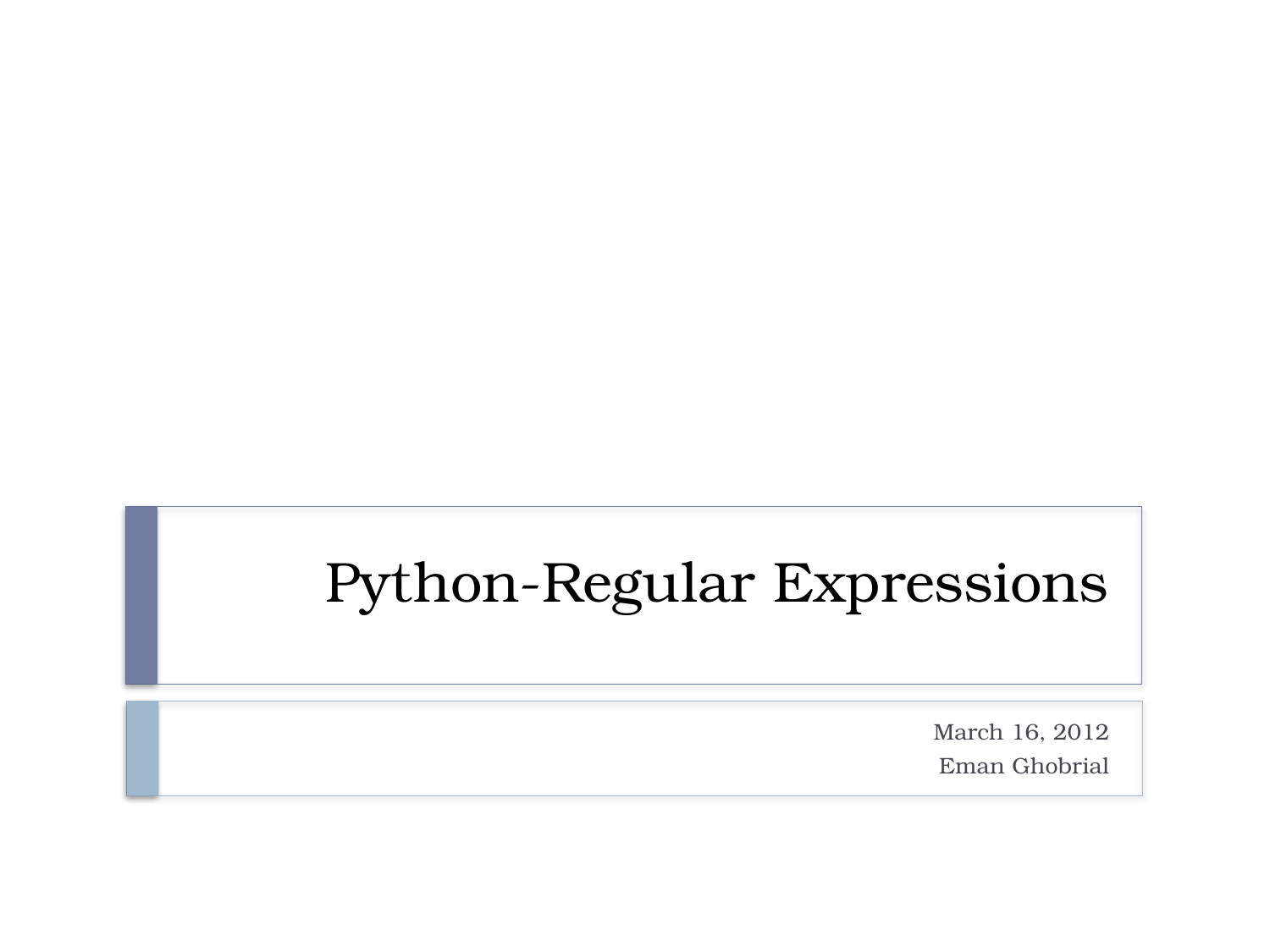

# Python-Regular Expressions
March 16, 2012
Eman Ghobrial